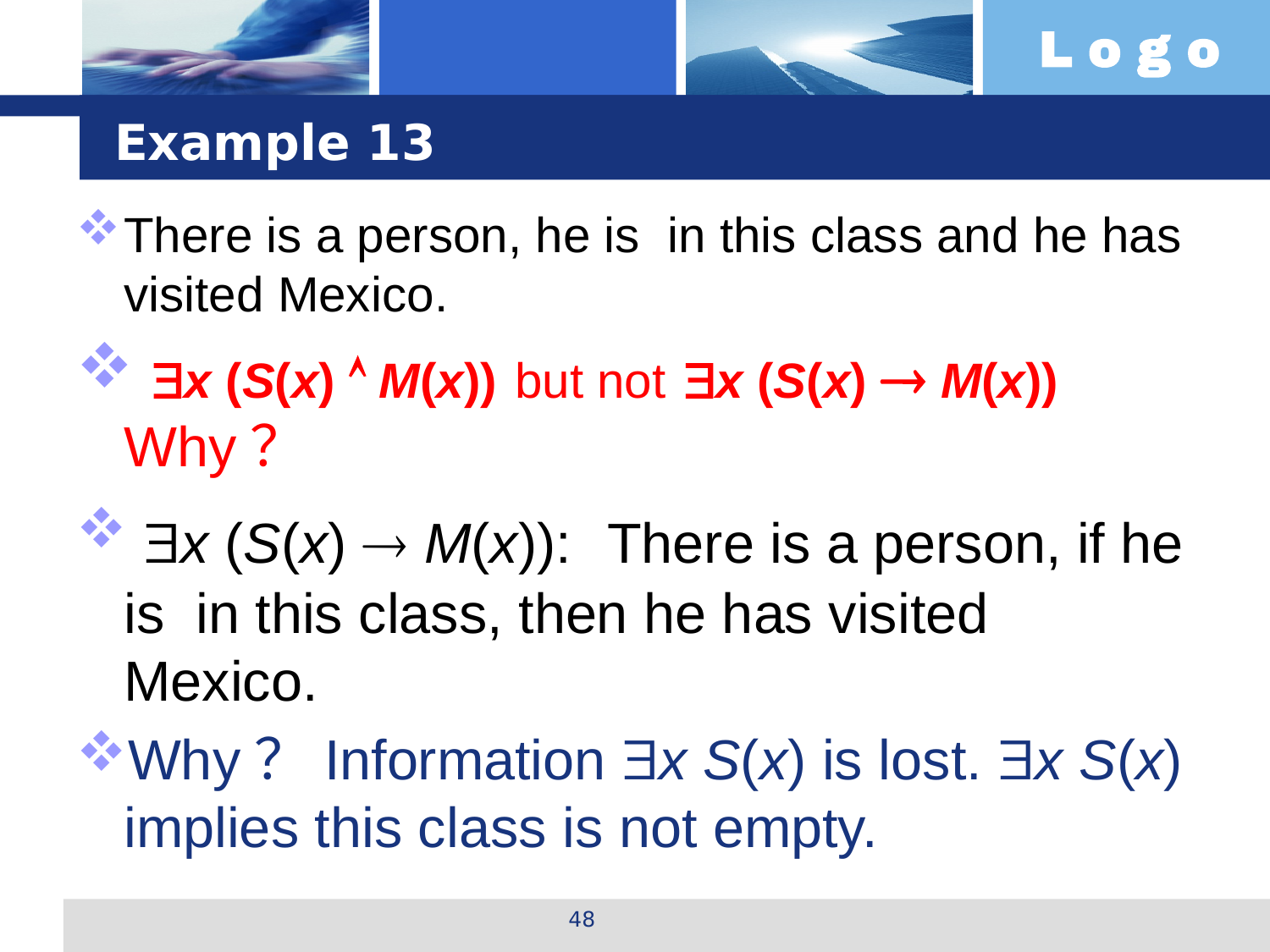

# Example 13
There is a person, he is  in this class and he has visited Mexico.
 ∃x (S(x) ∧ M(x)) but not ∃x (S(x) → M(x)) Why？
 ∃x (S(x) → M(x)):  There is a person, if he is  in this class, then he has visited Mexico.
Why？Information ∃x S(x) is lost. ∃x S(x) implies this class is not empty.
48